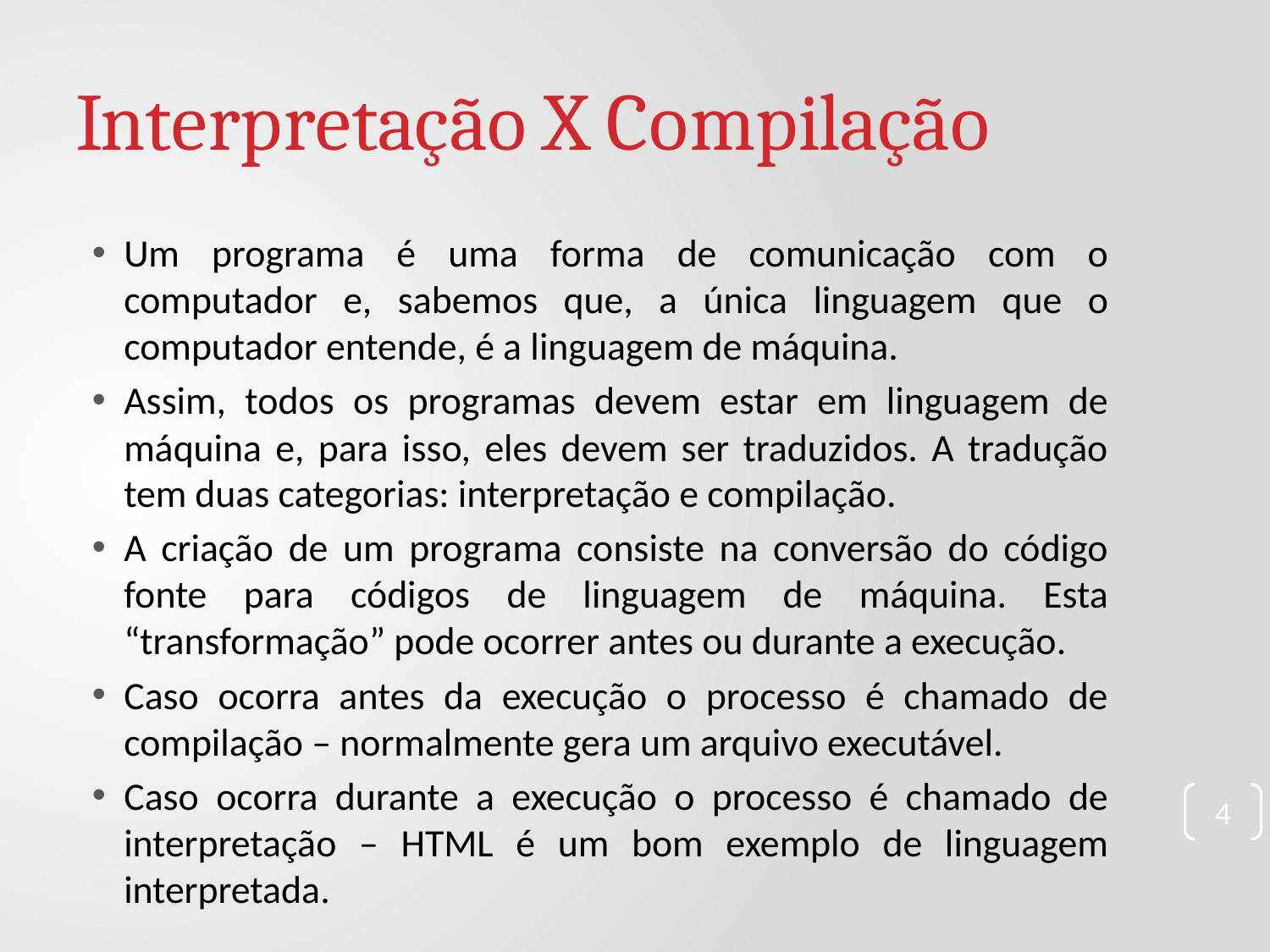

# Interpretação X Compilação
Um programa é uma forma de comunicação com o computador e, sabemos que, a única linguagem que o computador entende, é a linguagem de máquina.
Assim, todos os programas devem estar em linguagem de máquina e, para isso, eles devem ser traduzidos. A tradução tem duas categorias: interpretação e compilação.
A criação de um programa consiste na conversão do código fonte para códigos de linguagem de máquina. Esta “transformação” pode ocorrer antes ou durante a execução.
Caso ocorra antes da execução o processo é chamado de compilação – normalmente gera um arquivo executável.
Caso ocorra durante a execução o processo é chamado de interpretação – HTML é um bom exemplo de linguagem interpretada.
4